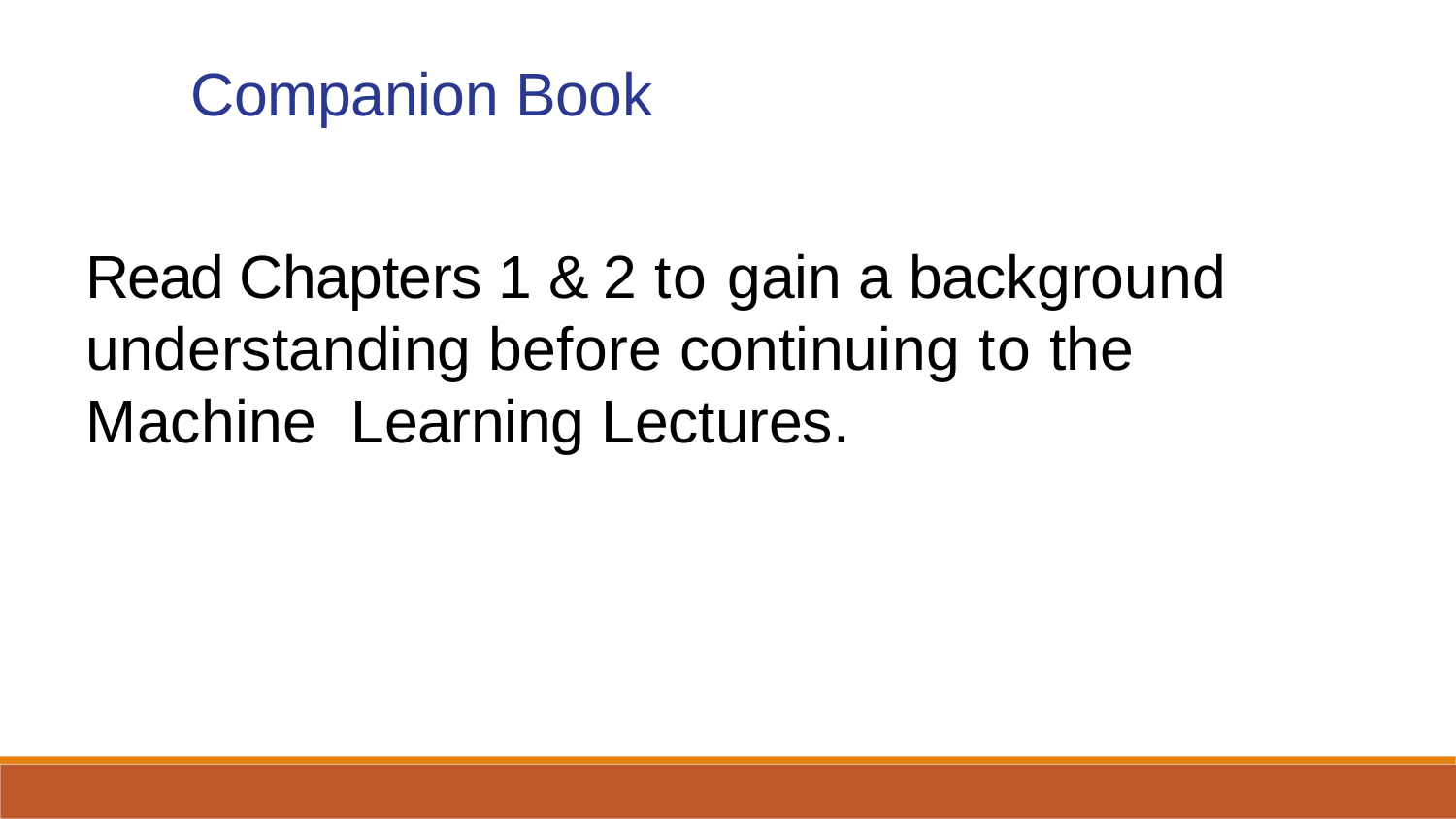

Companion Book

Read Chapters 1 & 2 to gain a background  understanding before continuing to the Machine  Learning Lectures.